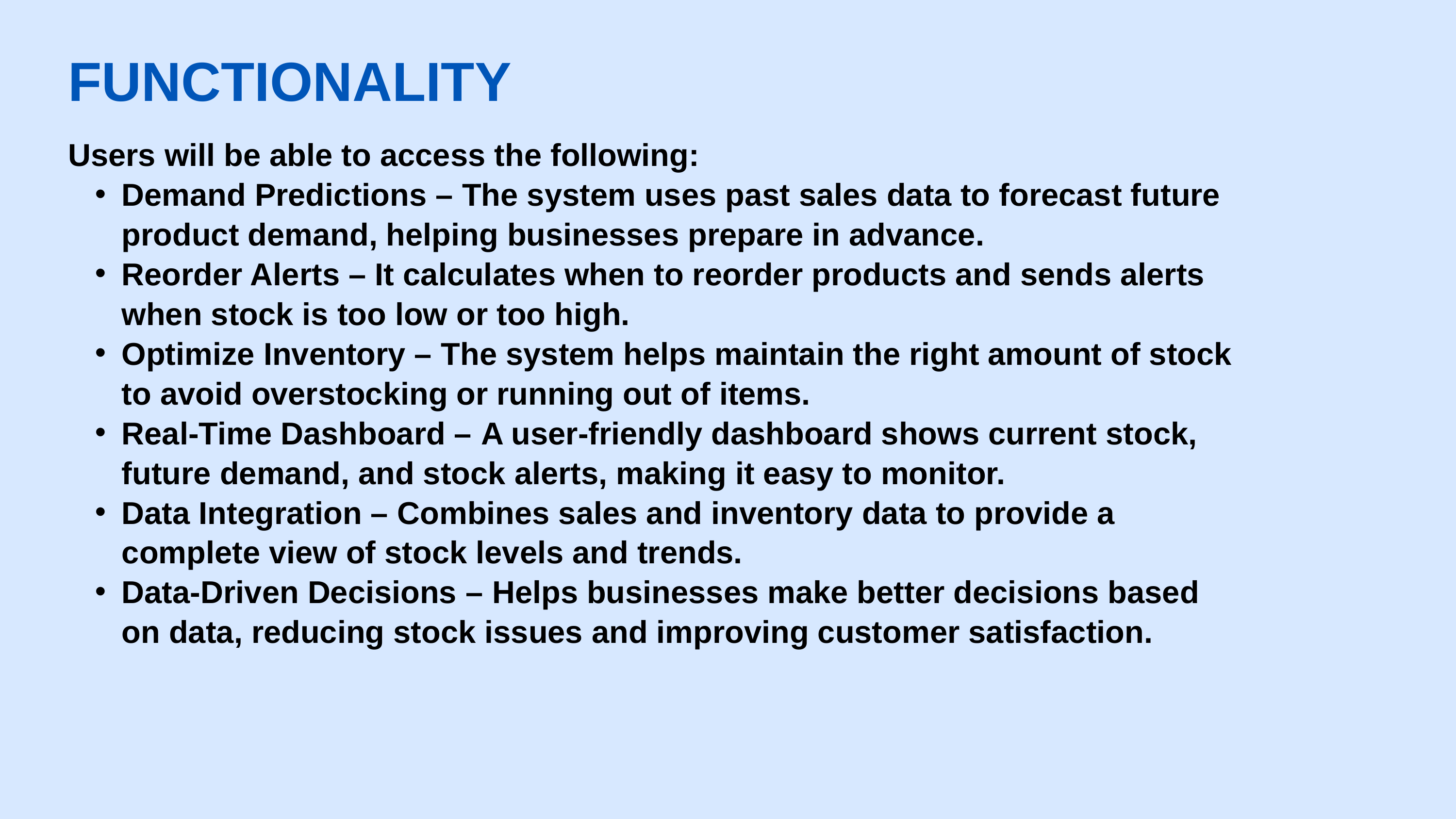

FUNCTIONALITY
Users will be able to access the following:
Demand Predictions – The system uses past sales data to forecast future product demand, helping businesses prepare in advance.
Reorder Alerts – It calculates when to reorder products and sends alerts when stock is too low or too high.
Optimize Inventory – The system helps maintain the right amount of stock to avoid overstocking or running out of items.
Real-Time Dashboard – A user-friendly dashboard shows current stock, future demand, and stock alerts, making it easy to monitor.
Data Integration – Combines sales and inventory data to provide a complete view of stock levels and trends.
Data-Driven Decisions – Helps businesses make better decisions based on data, reducing stock issues and improving customer satisfaction.